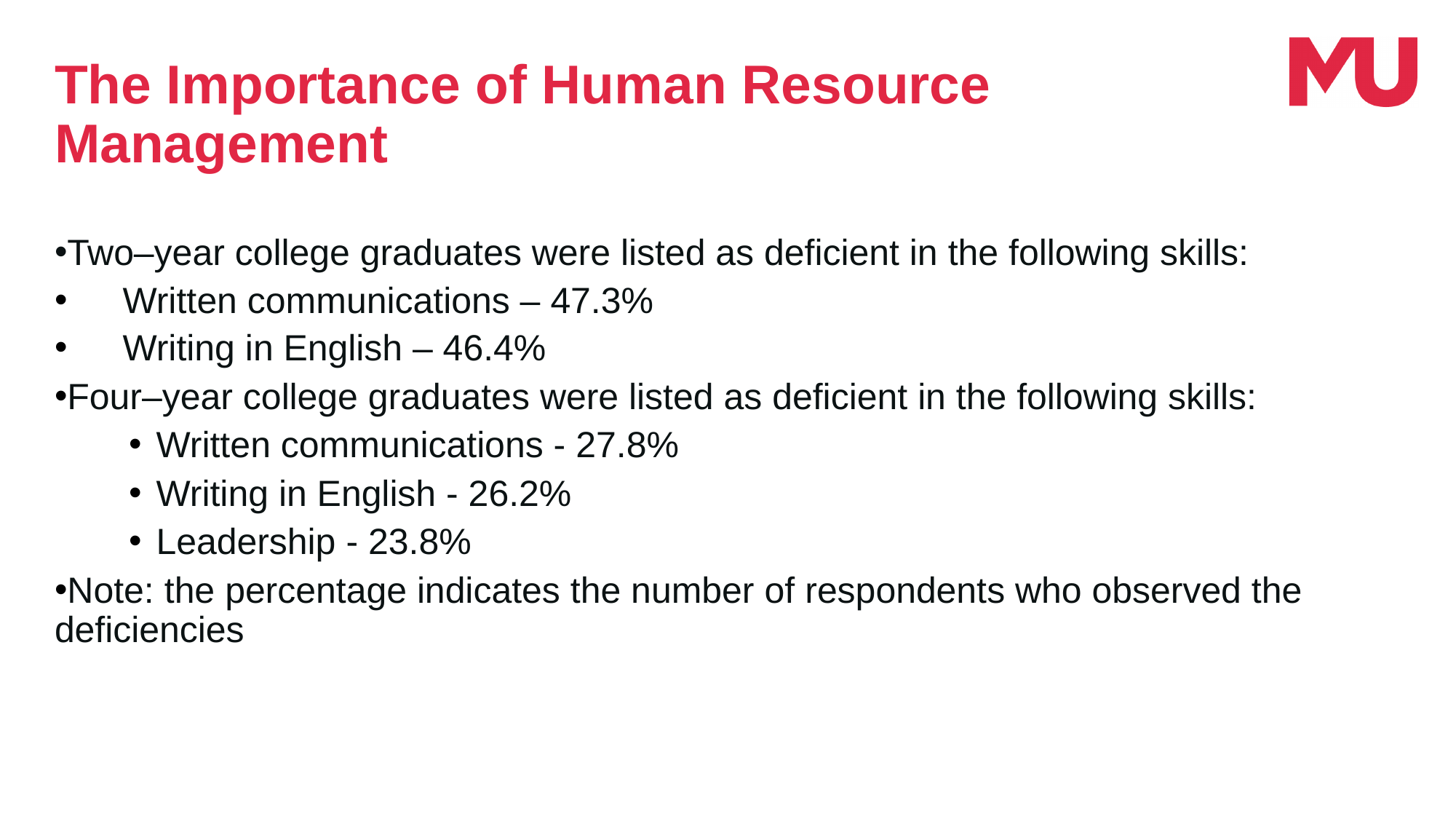

The Importance of Human Resource Management
Two–year college graduates were listed as deficient in the following skills:
 	Written communications – 47.3%
 	Writing in English – 46.4%
Four–year college graduates were listed as deficient in the following skills:
Written communications - 27.8%
Writing in English - 26.2%
Leadership - 23.8%
Note: the percentage indicates the number of respondents who observed the deficiencies